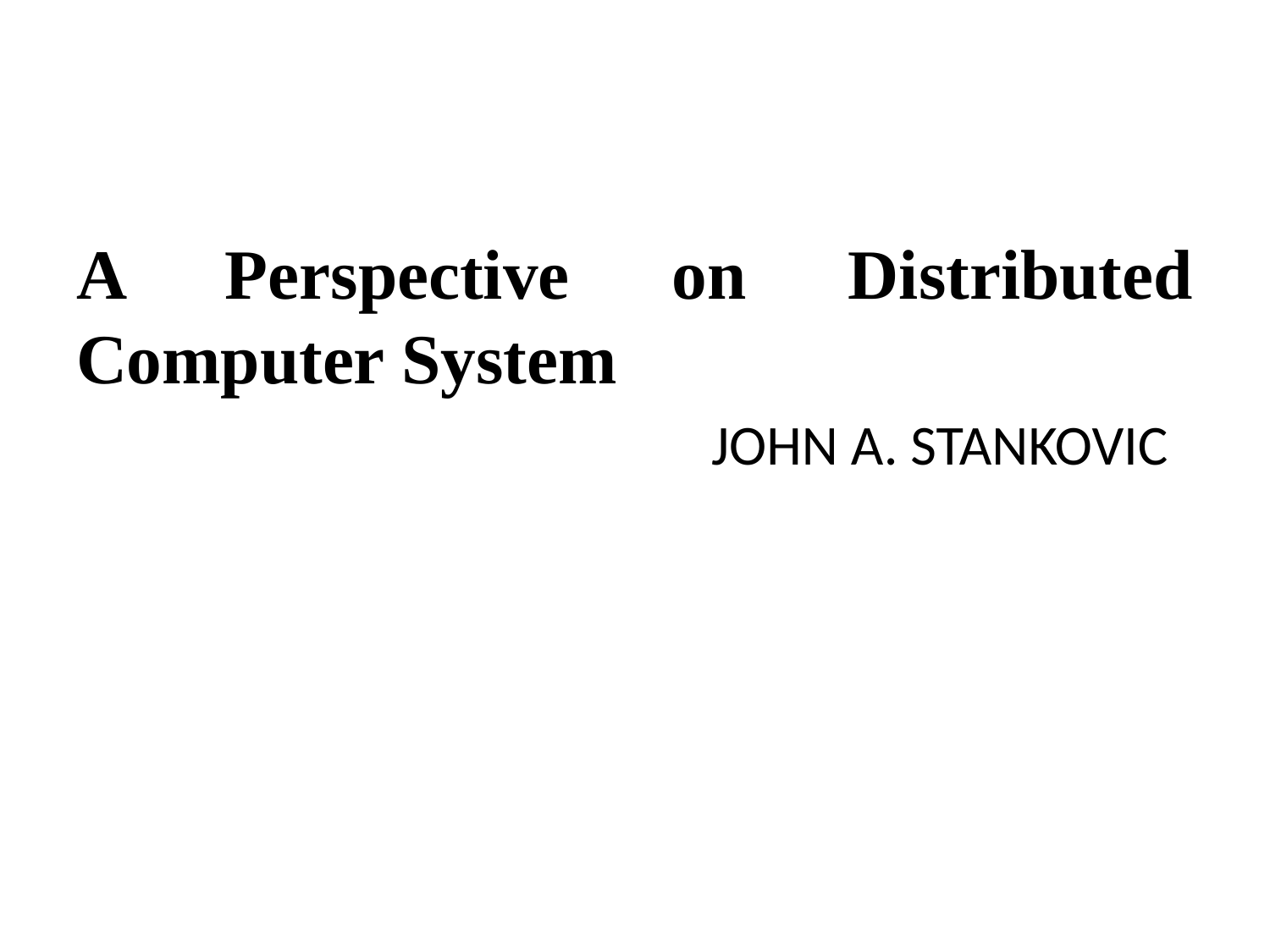

#
A Perspective on Distributed Computer System
					JOHN A. STANKOVIC